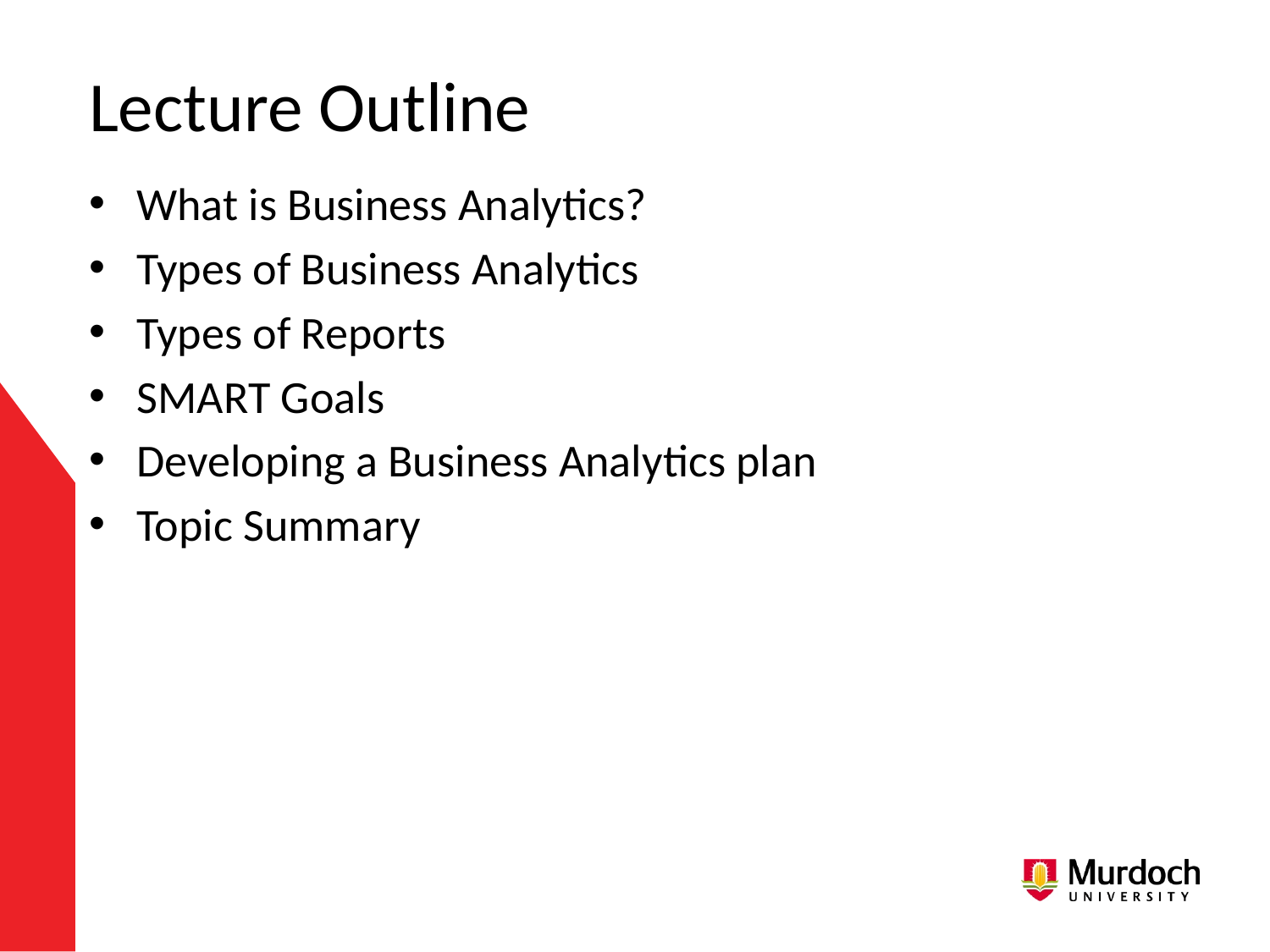

# Lecture Outline
What is Business Analytics?
Types of Business Analytics
Types of Reports
SMART Goals
Developing a Business Analytics plan
Topic Summary